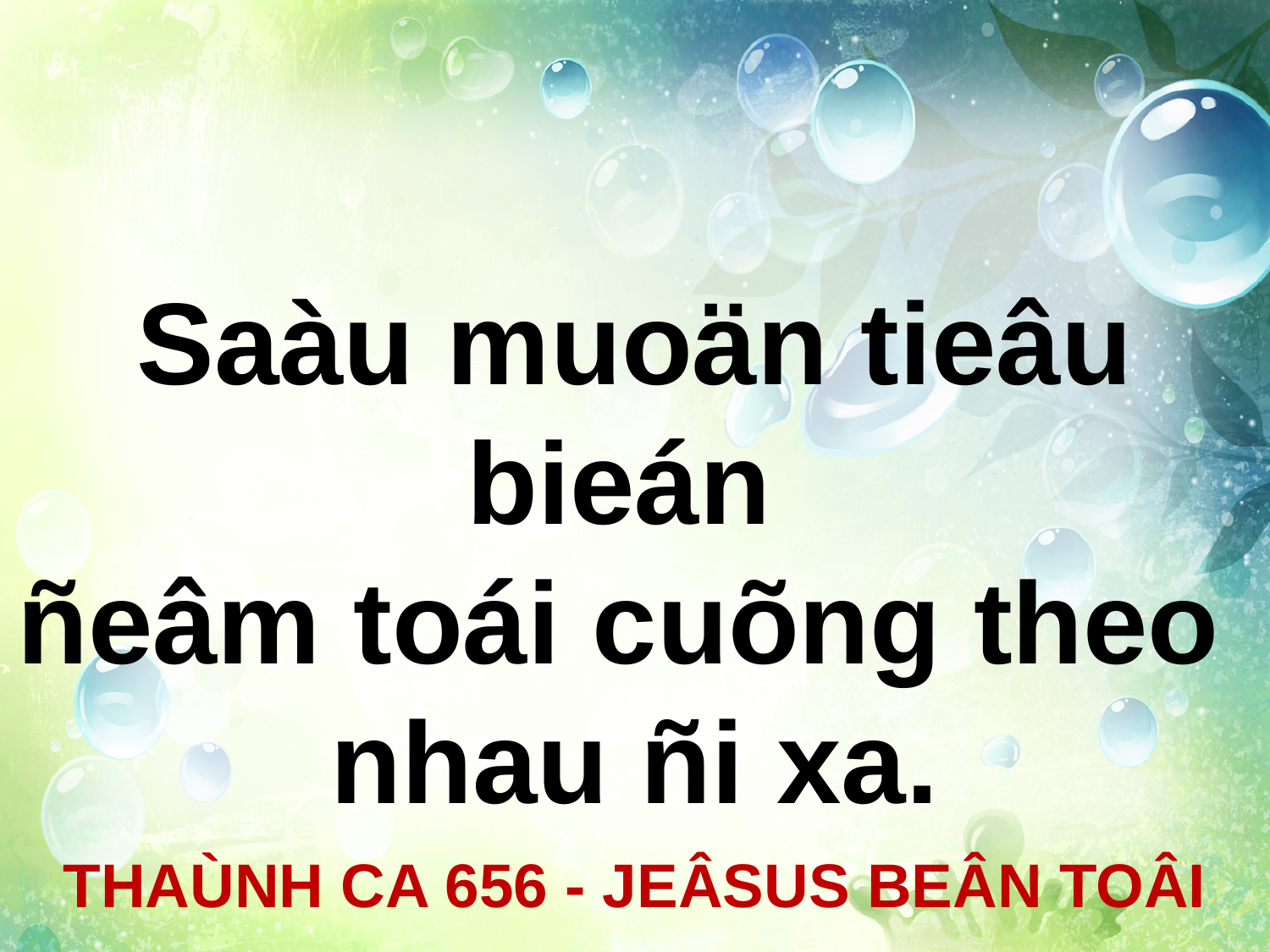

Saàu muoän tieâu bieán
ñeâm toái cuõng theo
nhau ñi xa.
THAÙNH CA 656 - JEÂSUS BEÂN TOÂI